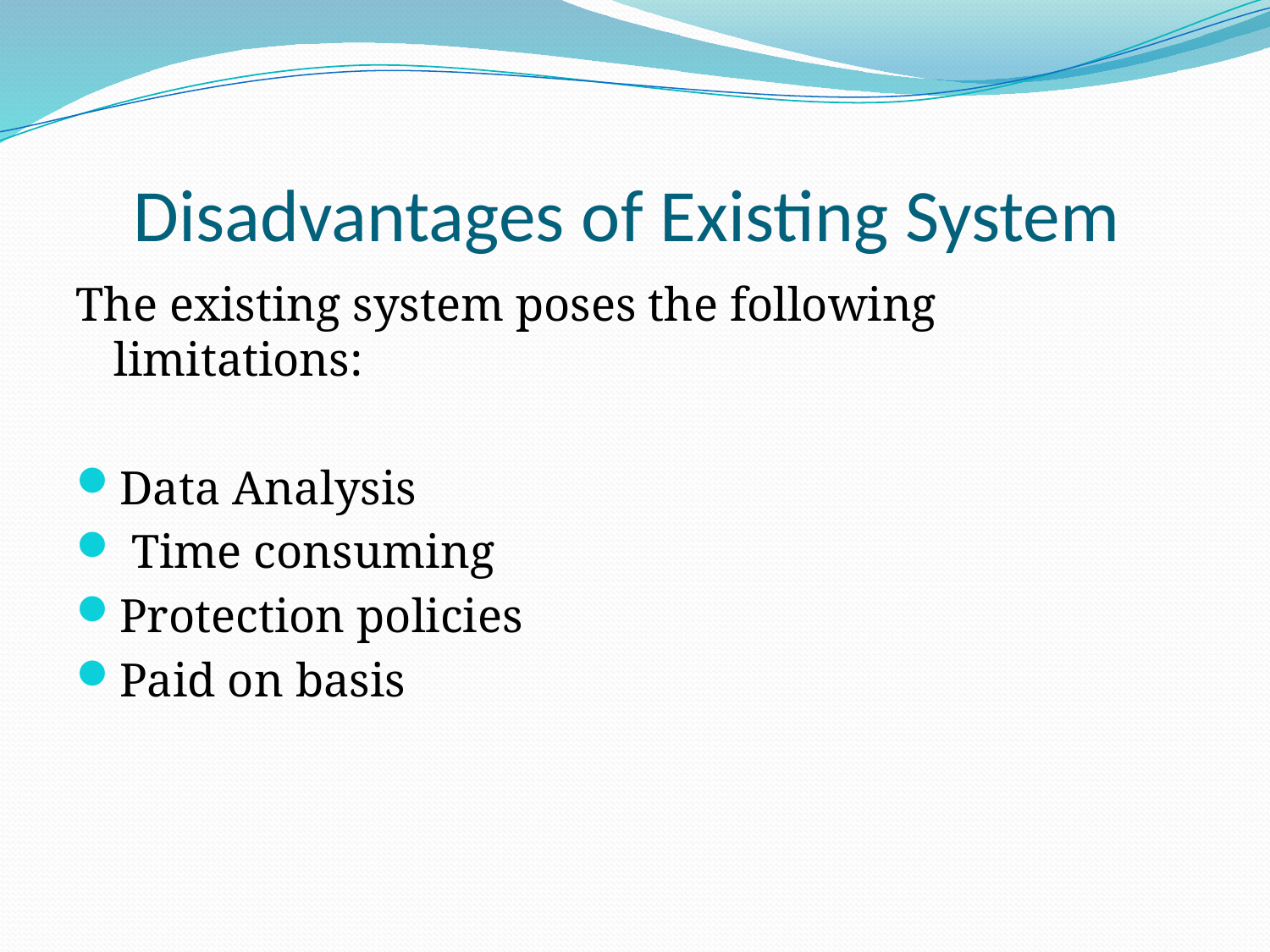

# Disadvantages of Existing System
The existing system poses the following limitations:

Data Analysis
 Time consuming
Protection policies
Paid on basis